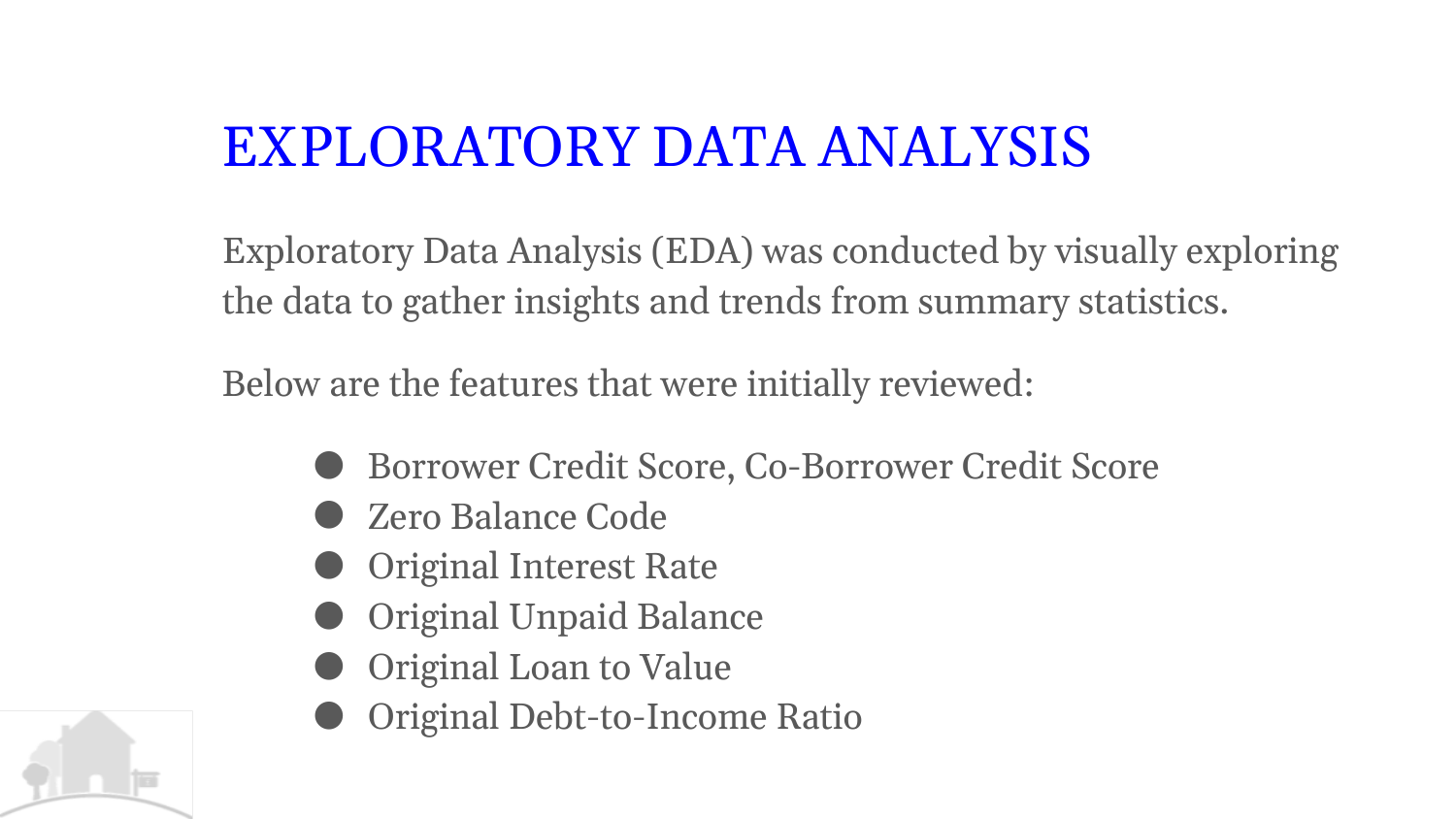

# EXPLORATORY DATA ANALYSIS
Exploratory Data Analysis (EDA) was conducted by visually exploring the data to gather insights and trends from summary statistics.
Below are the features that were initially reviewed:
Borrower Credit Score, Co-Borrower Credit Score
Zero Balance Code
Original Interest Rate
Original Unpaid Balance
Original Loan to Value
Original Debt-to-Income Ratio